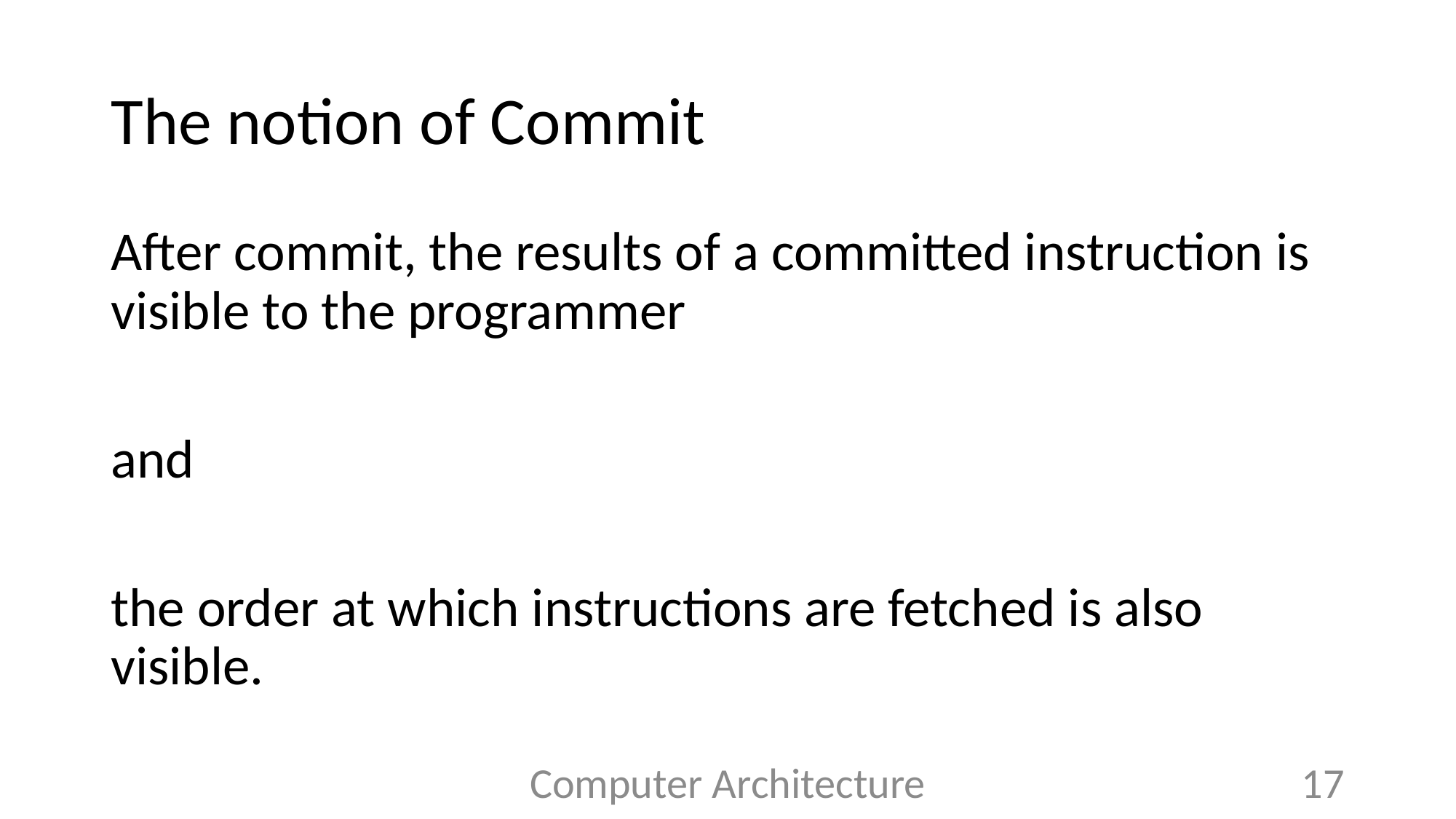

# The notion of Commit
After commit, the results of a committed instruction is visible to the programmer

and

the order at which instructions are fetched is also visible.
Computer Architecture
17